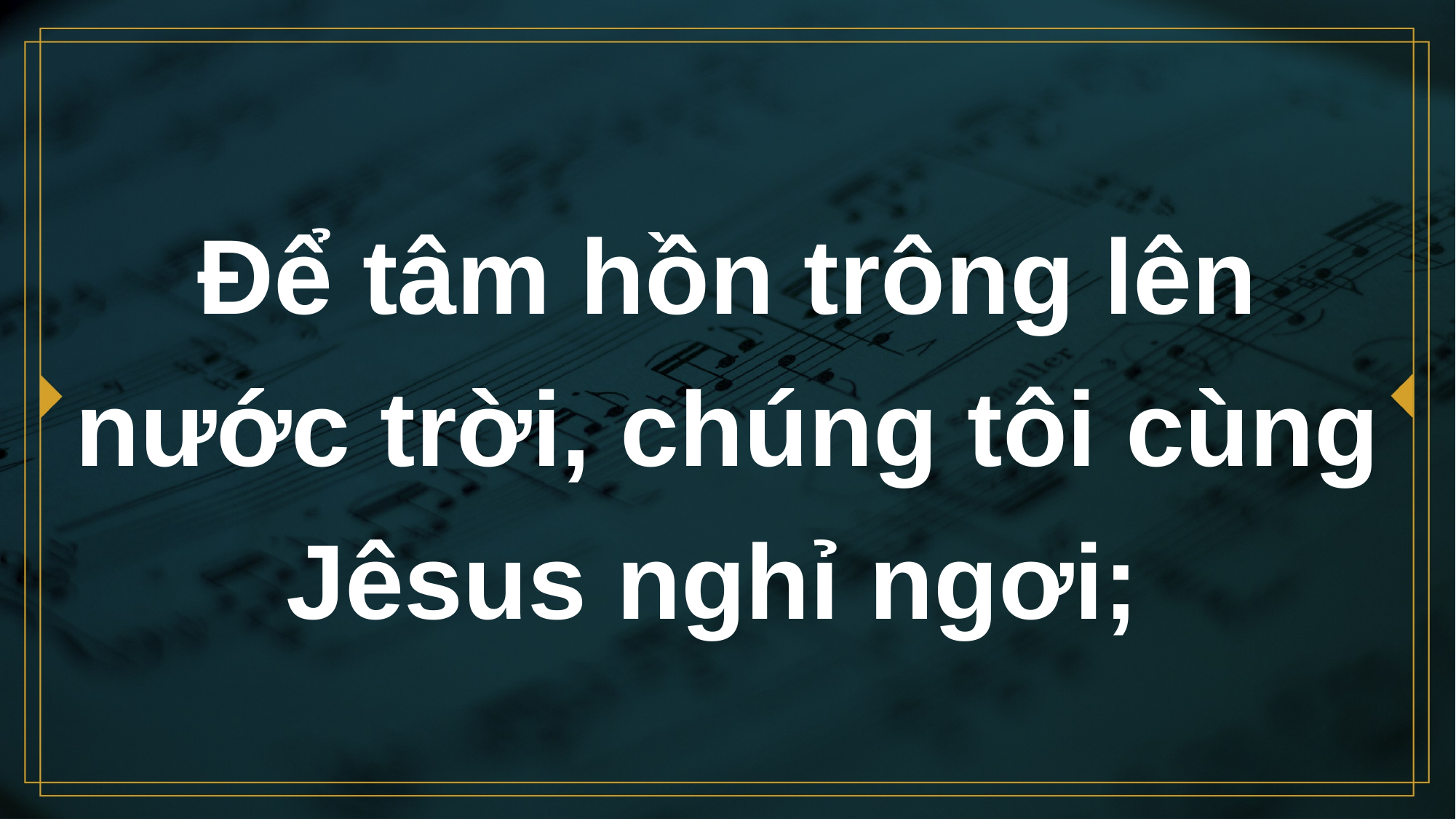

# Để tâm hồn trông lên nước trời, chúng tôi cùng Jêsus nghỉ ngơi;